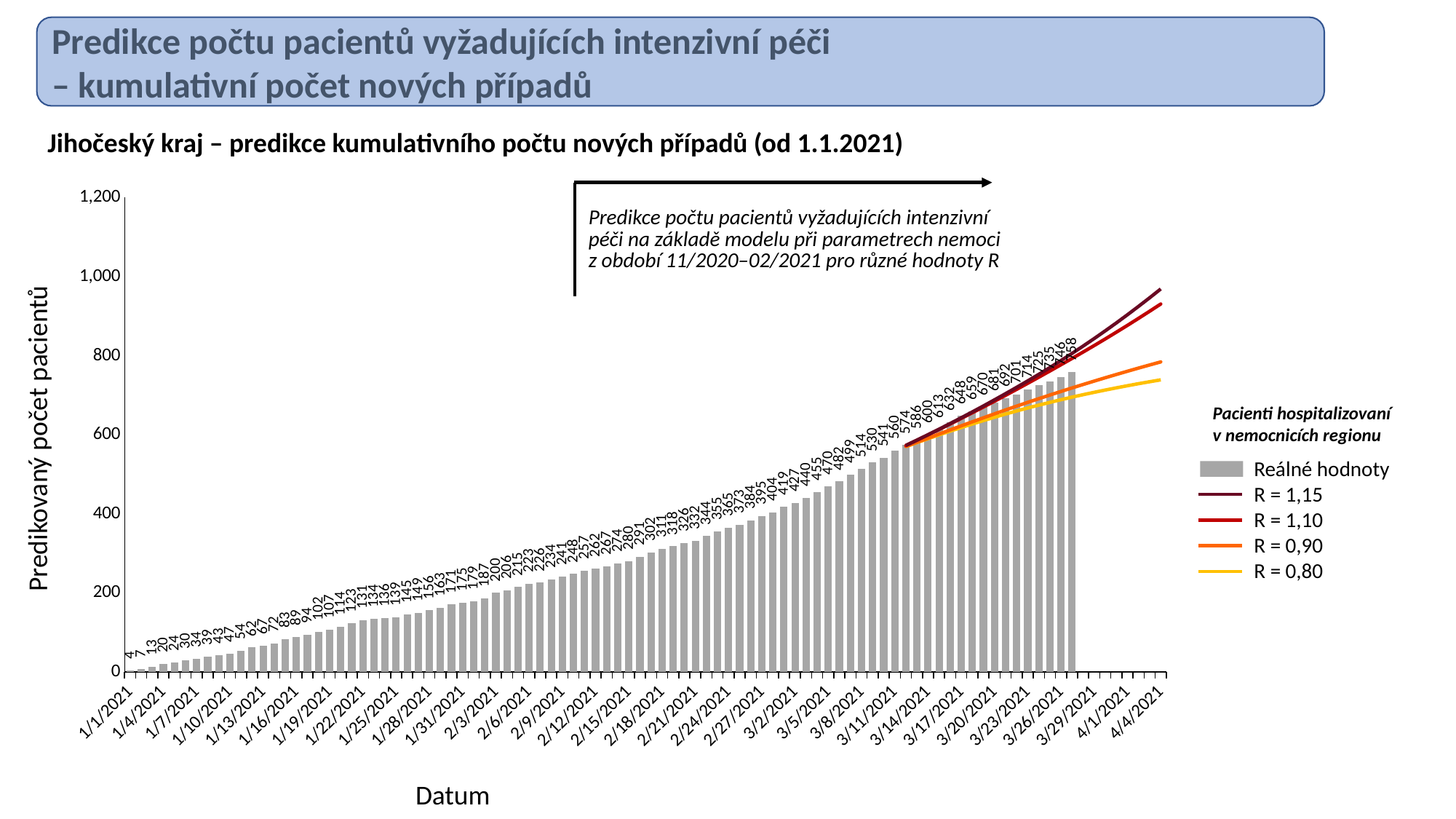

Predikce počtu pacientů vyžadujících intenzivní péči
– kumulativní počet nových případů
Jihočeský kraj – predikce kumulativního počtu nových případů (od 1.1.2021)

### Chart

| Category |  |  |  |  |  |
|---|---|---|---|---|---|
| 44197 | 4.0 | None | None | None | None |
| 44198 | 7.0 | None | None | None | None |
| 44199 | 13.0 | None | None | None | None |
| 44200 | 20.0 | None | None | None | None |
| 44201 | 24.0 | None | None | None | None |
| 44202 | 30.0 | None | None | None | None |
| 44203 | 34.0 | None | None | None | None |
| 44204 | 39.0 | None | None | None | None |
| 44205 | 43.0 | None | None | None | None |
| 44206 | 47.0 | None | None | None | None |
| 44207 | 54.0 | None | None | None | None |
| 44208 | 62.0 | None | None | None | None |
| 44209 | 67.0 | None | None | None | None |
| 44210 | 72.0 | None | None | None | None |
| 44211 | 83.0 | None | None | None | None |
| 44212 | 89.0 | None | None | None | None |
| 44213 | 94.0 | None | None | None | None |
| 44214 | 102.0 | None | None | None | None |
| 44215 | 107.0 | None | None | None | None |
| 44216 | 114.0 | None | None | None | None |
| 44217 | 123.0 | None | None | None | None |
| 44218 | 131.0 | None | None | None | None |
| 44219 | 134.0 | None | None | None | None |
| 44220 | 136.0 | None | None | None | None |
| 44221 | 139.0 | None | None | None | None |
| 44222 | 145.0 | None | None | None | None |
| 44223 | 149.0 | None | None | None | None |
| 44224 | 156.0 | None | None | None | None |
| 44225 | 163.0 | None | None | None | None |
| 44226 | 171.0 | None | None | None | None |
| 44227 | 175.0 | None | None | None | None |
| 44228 | 179.0 | None | None | None | None |
| 44229 | 187.0 | None | None | None | None |
| 44230 | 200.0 | None | None | None | None |
| 44231 | 206.0 | None | None | None | None |
| 44232 | 215.0 | None | None | None | None |
| 44233 | 223.0 | None | None | None | None |
| 44234 | 226.0 | None | None | None | None |
| 44235 | 234.0 | None | None | None | None |
| 44236 | 241.0 | None | None | None | None |
| 44237 | 248.0 | None | None | None | None |
| 44238 | 257.0 | None | None | None | None |
| 44239 | 262.0 | None | None | None | None |
| 44240 | 267.0 | None | None | None | None |
| 44241 | 274.0 | None | None | None | None |
| 44242 | 280.0 | None | None | None | None |
| 44243 | 291.0 | None | None | None | None |
| 44244 | 302.0 | None | None | None | None |
| 44245 | 311.0 | None | None | None | None |
| 44246 | 318.0 | None | None | None | None |
| 44247 | 326.0 | None | None | None | None |
| 44248 | 332.0 | None | None | None | None |
| 44249 | 344.0 | None | None | None | None |
| 44250 | 355.0 | None | None | None | None |
| 44251 | 365.0 | None | None | None | None |
| 44252 | 373.0 | None | None | None | None |
| 44253 | 384.0 | None | None | None | None |
| 44254 | 395.0 | None | None | None | None |
| 44255 | 404.0 | None | None | None | None |
| 44256 | 419.0 | None | None | None | None |
| 44257 | 427.0 | None | None | None | None |
| 44258 | 440.0 | None | None | None | None |
| 44259 | 455.0 | None | None | None | None |
| 44260 | 470.0 | None | None | None | None |
| 44261 | 482.0 | None | None | None | None |
| 44262 | 499.0 | None | None | None | None |
| 44263 | 514.0 | None | None | None | None |
| 44264 | 530.0 | None | None | None | None |
| 44265 | 541.0 | None | None | None | None |
| 44266 | 560.0 | None | None | None | None |
| 44267 | 574.0 | 570.3044540985507 | 570.6224128017013 | 573.1010423553325 | 573.2043345568061 |
| 44268 | 586.0 | 580.406969327928 | 581.2038640252824 | 586.4051297357867 | 586.6703756401382 |
| 44269 | 600.0 | 590.2967285794138 | 591.7184352108087 | 599.899121775936 | 600.387200457007 |
| 44270 | 613.0 | 599.9629061508392 | 602.1718941067057 | 613.5912558533253 | 614.3729270489716 |
| 44271 | 632.0 | 609.3799523305829 | 612.5478115013793 | 627.4932466569855 | 628.6475372820037 |
| 44272 | 648.0 | 618.5443320182883 | 622.8308580078303 | 641.5897316333933 | 643.191911211705 |
| 44273 | 659.0 | 627.4712270747838 | 633.0334787087127 | 655.8963185598695 | 658.0236109308493 |
| 44274 | 670.0 | 636.1554554628796 | 643.147060795324 | 670.4070181488928 | 673.1414659898813 |
| 44275 | 681.0 | 644.5658666751547 | 653.142444154553 | 685.1185305268344 | 688.5533215459028 |
| 44276 | 692.0 | 652.6704498796555 | 662.9813785331106 | 700.0210710350092 | 704.2540414893743 |
| 44277 | 701.0 | 660.4689034568662 | 672.6550136413537 | 715.1145563424953 | 720.2456493821824 |
| 44278 | 714.0 | 667.9729630063605 | 682.1637189067068 | 730.3908151723217 | 736.5205380930735 |
| 44279 | 725.0 | 675.2074855317926 | 691.5186249143428 | 745.8427779749369 | 753.1920820278981 |
| 44280 | 735.0 | 682.1803703332854 | 700.719375302634 | 761.4764506725486 | 770.3138360151596 |
| 44281 | 746.0 | 688.9015839485808 | 709.769922300582 | 777.3005714702165 | 787.9103190065689 |
| 44282 | 758.0 | 695.3752942815327 | 718.6674296819957 | 793.3154251884032 | 805.9892089620384 |
| 44283 | 0.0 | 701.6066161225875 | 727.4112717147253 | 809.5183794011023 | 824.5559672107511 |
| 44284 | 0.0 | 707.6015030097283 | 736.0001457780668 | 825.9368296138939 | 843.6111146383419 |
| 44285 | 0.0 | 713.3732728048103 | 744.441001036198 | 842.6565646744447 | 863.1708652033965 |
| 44286 | 0.0 | 718.9300047827519 | 752.7357985402606 | 859.6840373300761 | 883.2509929879969 |
| 44287 | 0.0 | 724.276466137036 | 760.8834709884221 | 877.0226770706972 | 903.8637486590217 |
| 44288 | 0.0 | 729.4186745095217 | 768.8843201323061 | 894.6752542143222 | 925.0202289662247 |
| 44289 | 0.0 | 734.365691675481 | 776.7426948897964 | 912.6472070590041 | 946.7337246764481 |
| 44290 | 0.0 | 739.1257001965757 | 784.4604799621911 | 930.9405017144888 | 969.0134546554035 |
|  | None | None | None | None | None |
|  | None | None | None | None | None |
|  | None | None | None | None | None |
|  | None | None | None | None | None |
|  | None | None | None | None | None |
|  | None | None | None | None | None |
|  | None | None | None | None | None |
|  | None | None | None | None | None |
|  | None | None | None | None | None |
|  | None | None | None | None | None |
|  | None | None | None | None | None |
|  | None | None | None | None | None |
|  | None | None | None | None | None |
|  | None | None | None | None | None |
|  | None | None | None | None | None |
|  | None | None | None | None | None |
|  | None | None | None | None | None |
|  | None | None | None | None | None |
|  | None | None | None | None | None |
|  | None | None | None | None | None |
|  | None | None | None | None | None |
|  | None | None | None | None | None |
|  | None | None | None | None | None |
|  | None | None | None | None | None |
|  | None | None | None | None | None |
|  | None | None | None | None | None |
|  | None | None | None | None | None |
|  | None | None | None | None | None |
|  | None | None | None | None | None |
|  | None | None | None | None | None |
|  | None | None | None | None | None |
|  | None | None | None | None | None |
|  | None | None | None | None | None |
|  | None | None | None | None | None |
|  | None | None | None | None | None |
|  | None | None | None | None | None |
|  | None | None | None | None | None |
|  | None | None | None | None | None |
|  | None | None | None | None | None |
|  | None | None | None | None | None |
|  | None | None | None | None | None |
|  | None | None | None | None | None |
|  | None | None | None | None | None |
|  | None | None | None | None | None |
|  | None | None | None | None | None |
|  | None | None | None | None | None |
|  | None | None | None | None | None |
|  | None | None | None | None | None |
|  | None | None | None | None | None |
|  | None | None | None | None | None |
|  | None | None | None | None | None |
|  | None | None | None | None | None |
|  | None | None | None | None | None |
|  | None | None | None | None | None |
|  | None | None | None | None | None |
|  | None | None | None | None | None |
|  | None | None | None | None | None |
|  | None | None | None | None | None |
|  | None | None | None | None | None |
|  | None | None | None | None | None |
|  | None | None | None | None | None |
|  | None | None | None | None | None |
|  | None | None | None | None | None |
|  | None | None | None | None | None |
|  | None | None | None | None | None |
|  | None | None | None | None | None |
|  | None | None | None | None | None |
|  | None | None | None | None | None |
|  | None | None | None | None | None |
|  | None | None | None | None | None |
|  | None | None | None | None | None |
|  | None | None | None | None | None |
|  | None | None | None | None | None |
|  | None | None | None | None | None |
|  | None | None | None | None | None |
|  | None | None | None | None | None |
|  | None | None | None | None | None |
|  | None | None | None | None | None |
|  | None | None | None | None | None |
|  | None | None | None | None | None |
|  | None | None | None | None | None |
|  | None | None | None | None | None |
|  | None | None | None | None | None |
|  | None | None | None | None | None |
|  | None | None | None | None | None |
|  | None | None | None | None | None |
|  | None | None | None | None | None |
| Predikce počtu pacientů vyžadujících intenzivní péči na základě modelu při parametrech nemoci z období 11/2020–02/2021 pro různé hodnoty R |
| --- |
Pacienti hospitalizovaní v nemocnicích regionu
Predikovaný počet pacientů
Reálné hodnoty
R = 1,15
R = 1,10
R = 0,90
R = 0,80

Datum